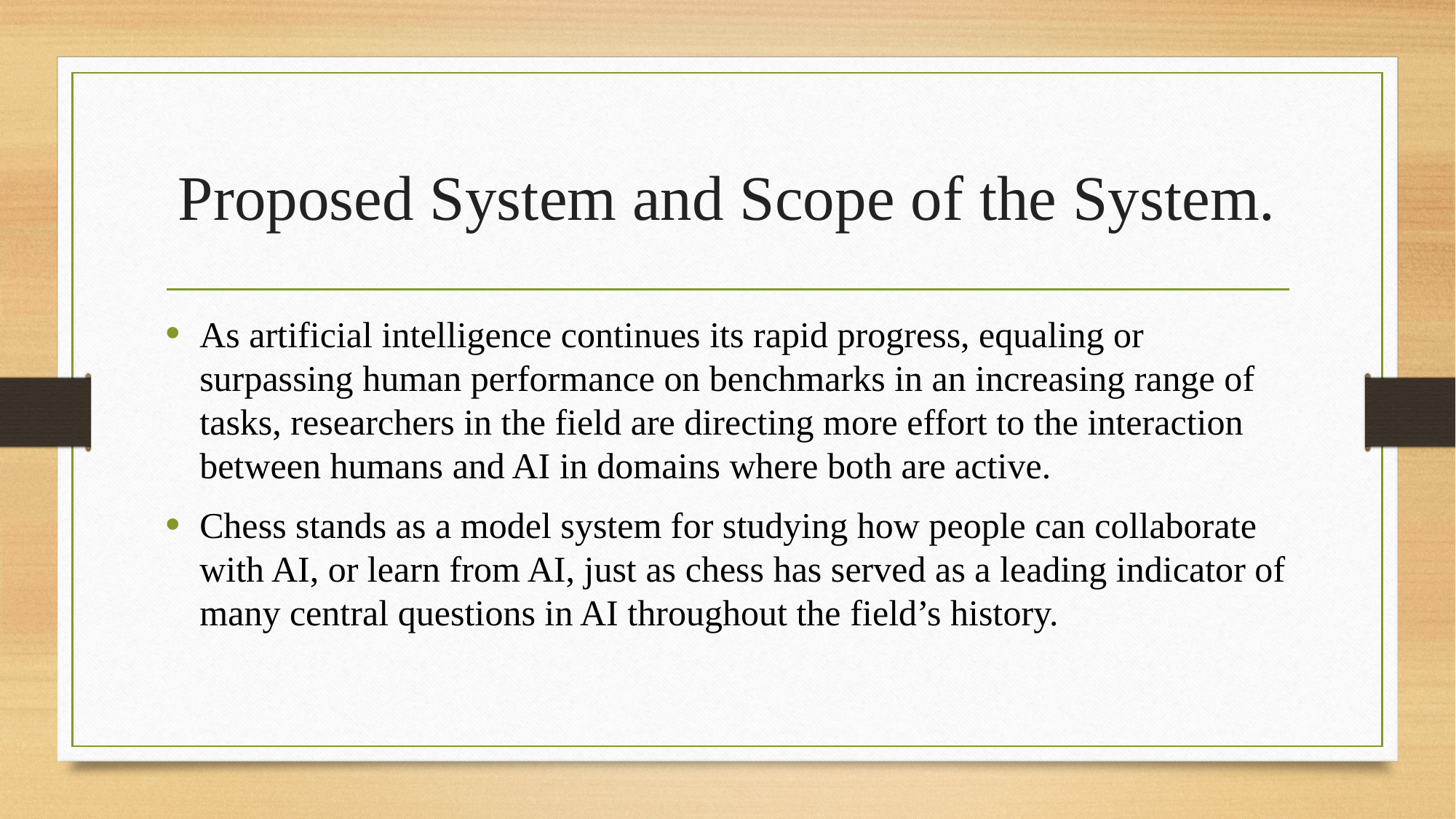

# Proposed System and Scope of the System.
As artificial intelligence continues its rapid progress, equaling or surpassing human performance on benchmarks in an increasing range of tasks, researchers in the field are directing more effort to the interaction between humans and AI in domains where both are active.
Chess stands as a model system for studying how people can collaborate with AI, or learn from AI, just as chess has served as a leading indicator of many central questions in AI throughout the field’s history.